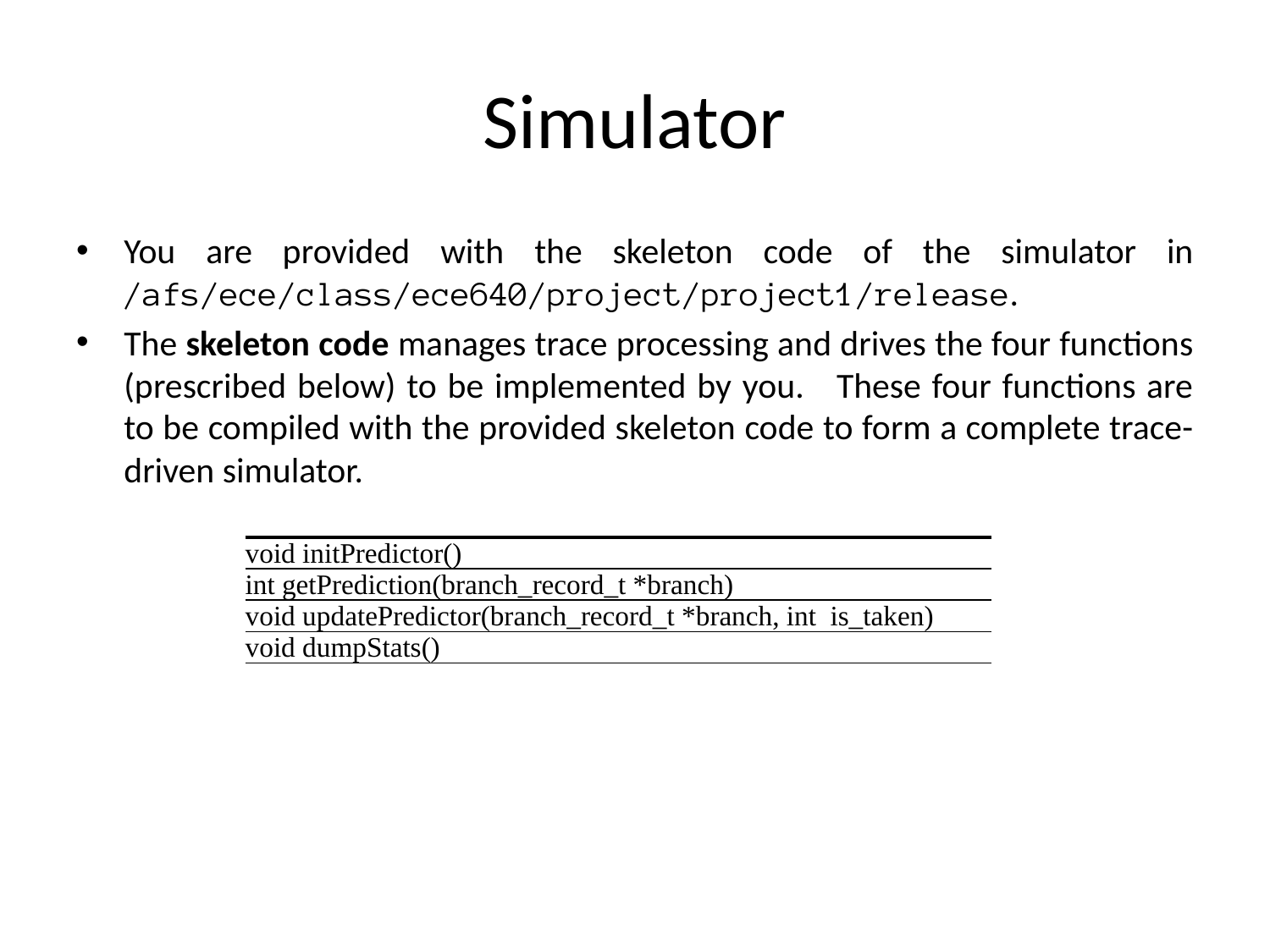

# Simulator
You are provided with the skeleton code of the simulator in /afs/ece/class/ece640/project/project1/release.
The skeleton code manages trace processing and drives the four functions (prescribed below) to be implemented by you.   These four functions are to be compiled with the provided skeleton code to form a complete trace-driven simulator.

| void initPredictor() |
| --- |
| int getPrediction(branch\_record\_t \*branch) |
| void updatePredictor(branch\_record\_t \*branch, int is\_taken) |
| void dumpStats() |